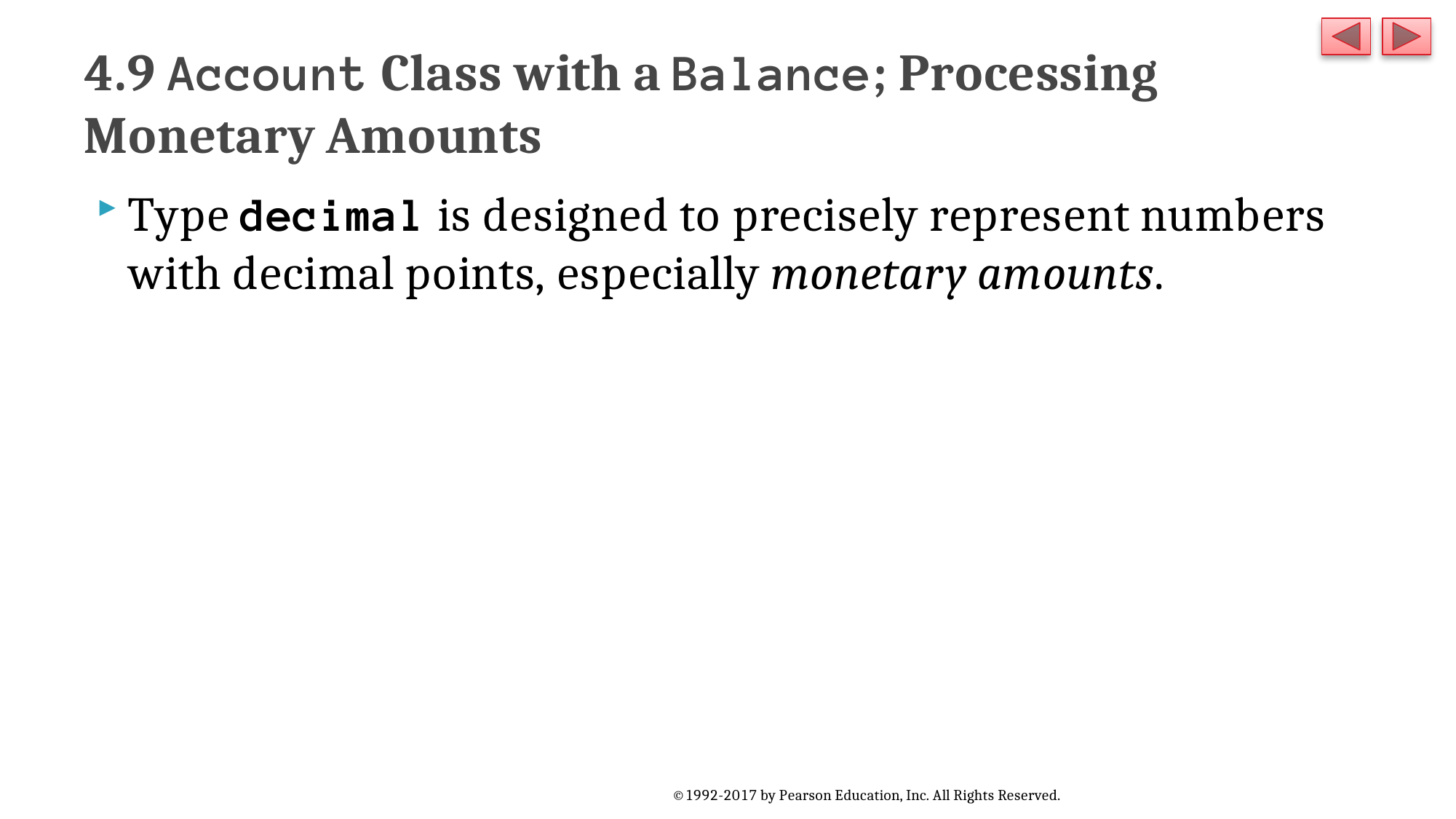

# 4.9 Account Class with a Balance; Processing Monetary Amounts
Type decimal is designed to precisely represent numbers with decimal points, especially monetary amounts.
©1992-2017 by Pearson Education, Inc. All Rights Reserved.